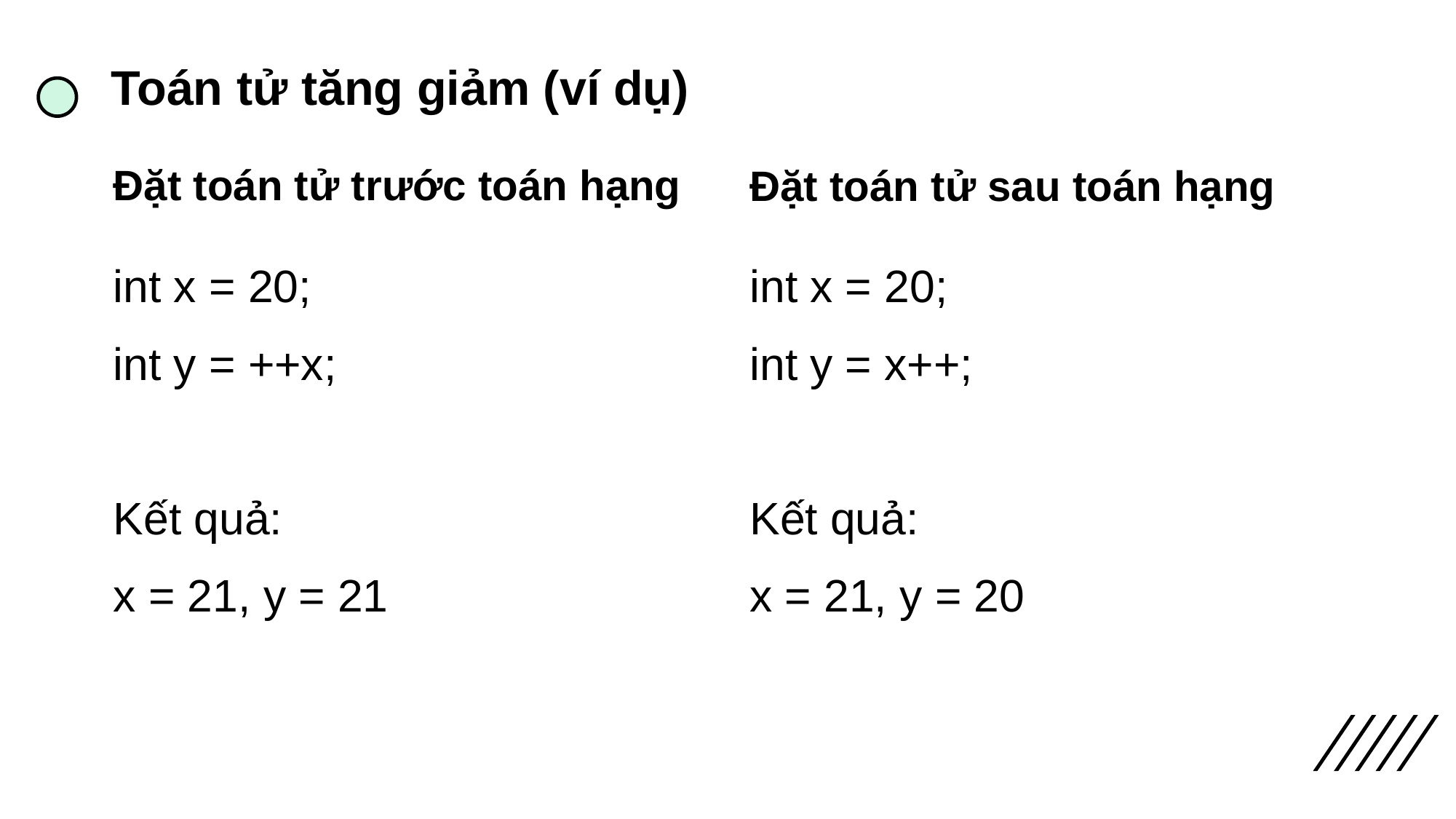

# Toán tử tăng giảm (ví dụ)oán tử tăng giảm
Đặt toán tử trước toán hạng
Đặt toán tử sau toán hạng
int x = 20;
int y = ++x;

Kết quả:
x = 21, y = 21
int x = 20;
int y = x++;

Kết quả:
x = 21, y = 20